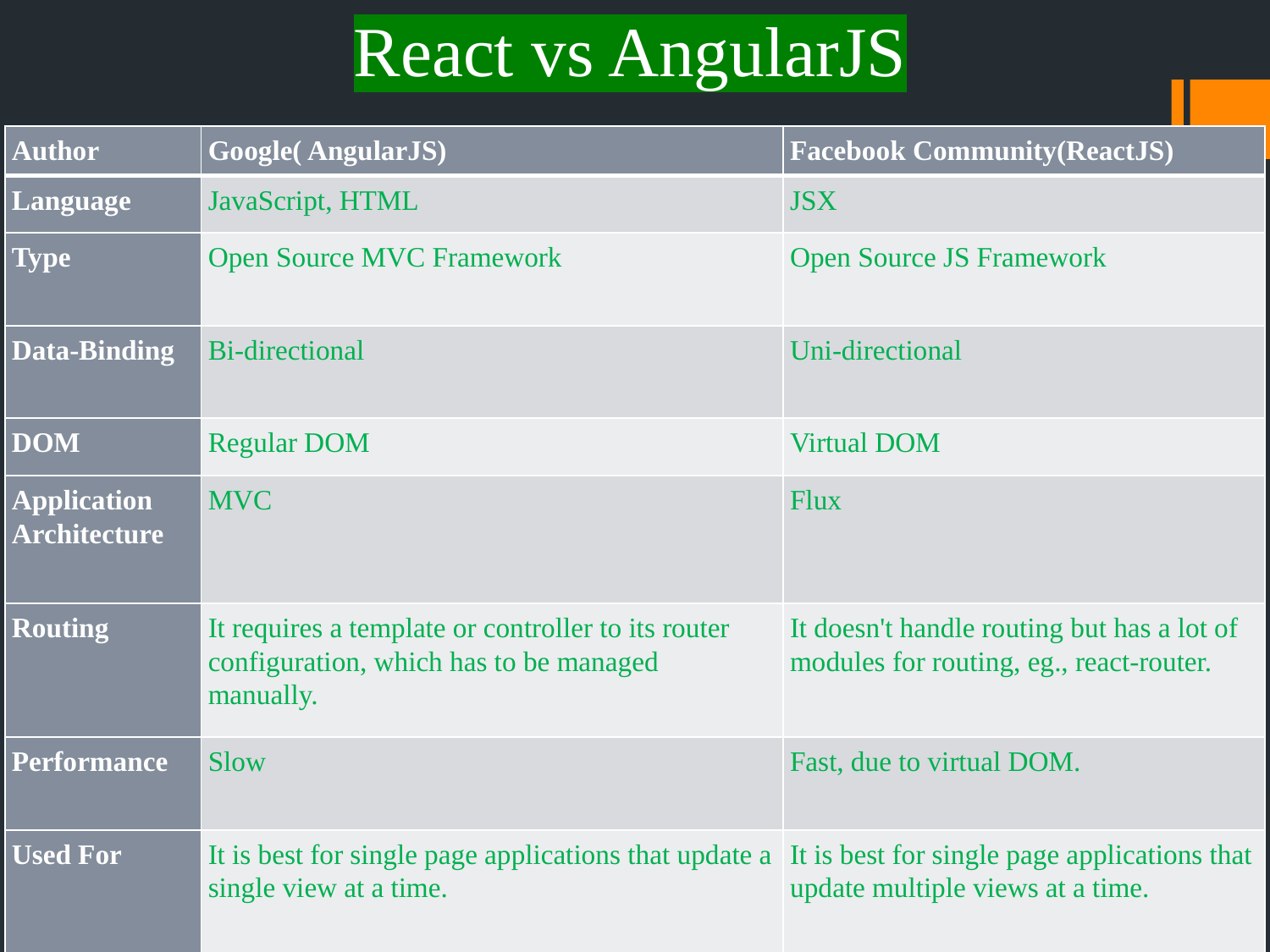

React vs AngularJS

| Author | Google( AngularJS) | Facebook Community(ReactJS) |
| --- | --- | --- |
| Language | JavaScript, HTML | JSX |
| Type | Open Source MVC Framework | Open Source JS Framework |
| Data-Binding | Bi-directional | Uni-directional |
| DOM | Regular DOM | Virtual DOM |
| Application Architecture | MVC | Flux |
| Routing | It requires a template or controller to its router configuration, which has to be managed manually. | It doesn't handle routing but has a lot of modules for routing, eg., react-router. |
| Performance | Slow | Fast, due to virtual DOM. |
| Used For | It is best for single page applications that update a single view at a time. | It is best for single page applications that update multiple views at a time. |